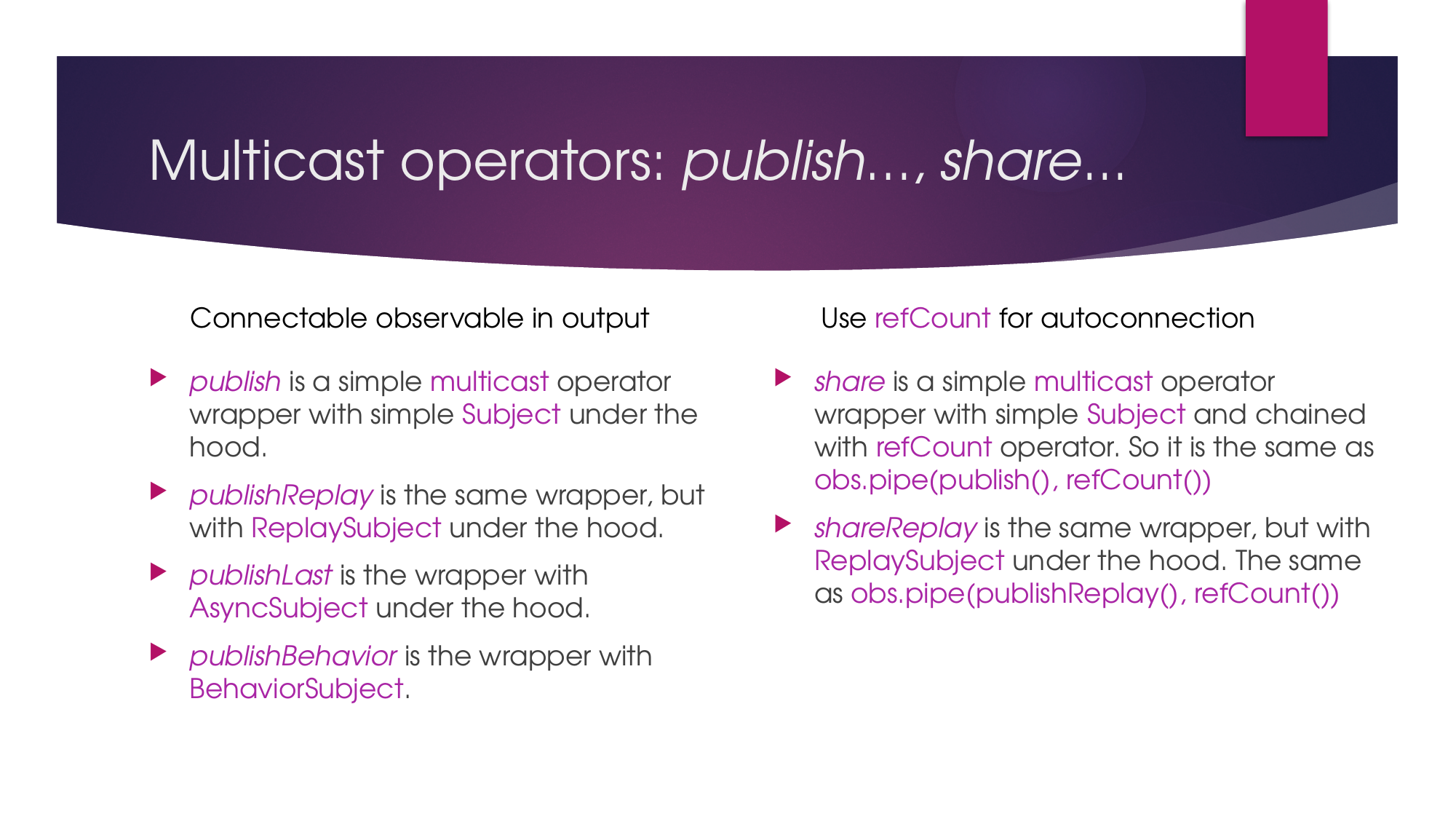

# Multicast operators: publish…, share...
Connectable observable in output
Use refCount for autoconnection
publish is a simple multicast operator wrapper with simple Subject under the hood.
publishReplay is the same wrapper, but with ReplaySubject under the hood.
publishLast is the wrapper with AsyncSubject under the hood.
publishBehavior is the wrapper with BehaviorSubject.

share is a simple multicast operator wrapper with simple Subject and chained with refCount operator. So it is the same as obs.pipe(publish(), refCount())
shareReplay is the same wrapper, but with ReplaySubject under the hood. The same as obs.pipe(publishReplay(), refCount())